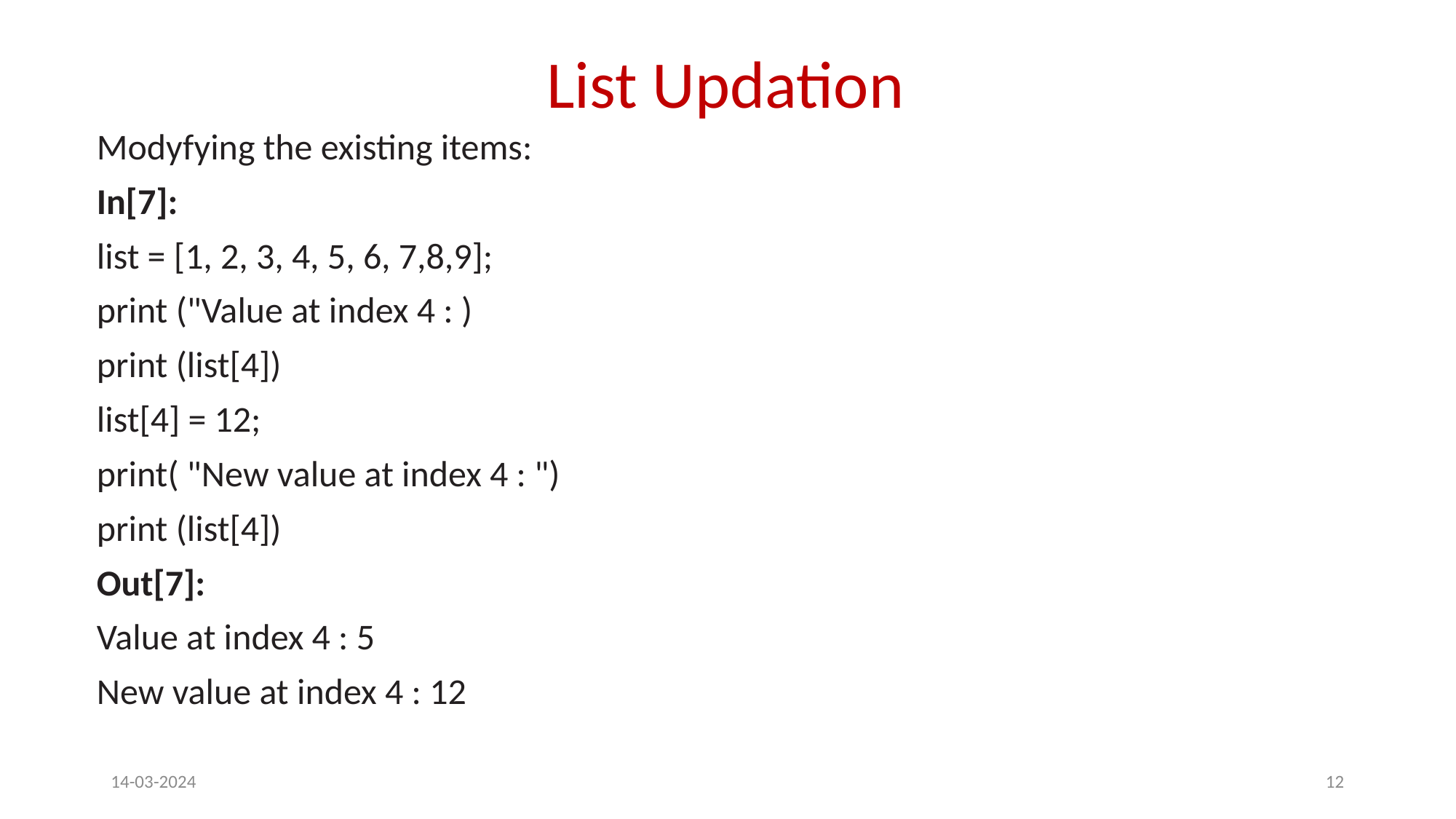

# List Updation
Modyfying the existing items:
In[7]:
list = [1, 2, 3, 4, 5, 6, 7,8,9];
print ("Value at index 4 : )
print (list[4])
list[4] = 12;
print( "New value at index 4 : ")
print (list[4])
Out[7]:
Value at index 4 : 5
New value at index 4 : 12
14-03-2024
12